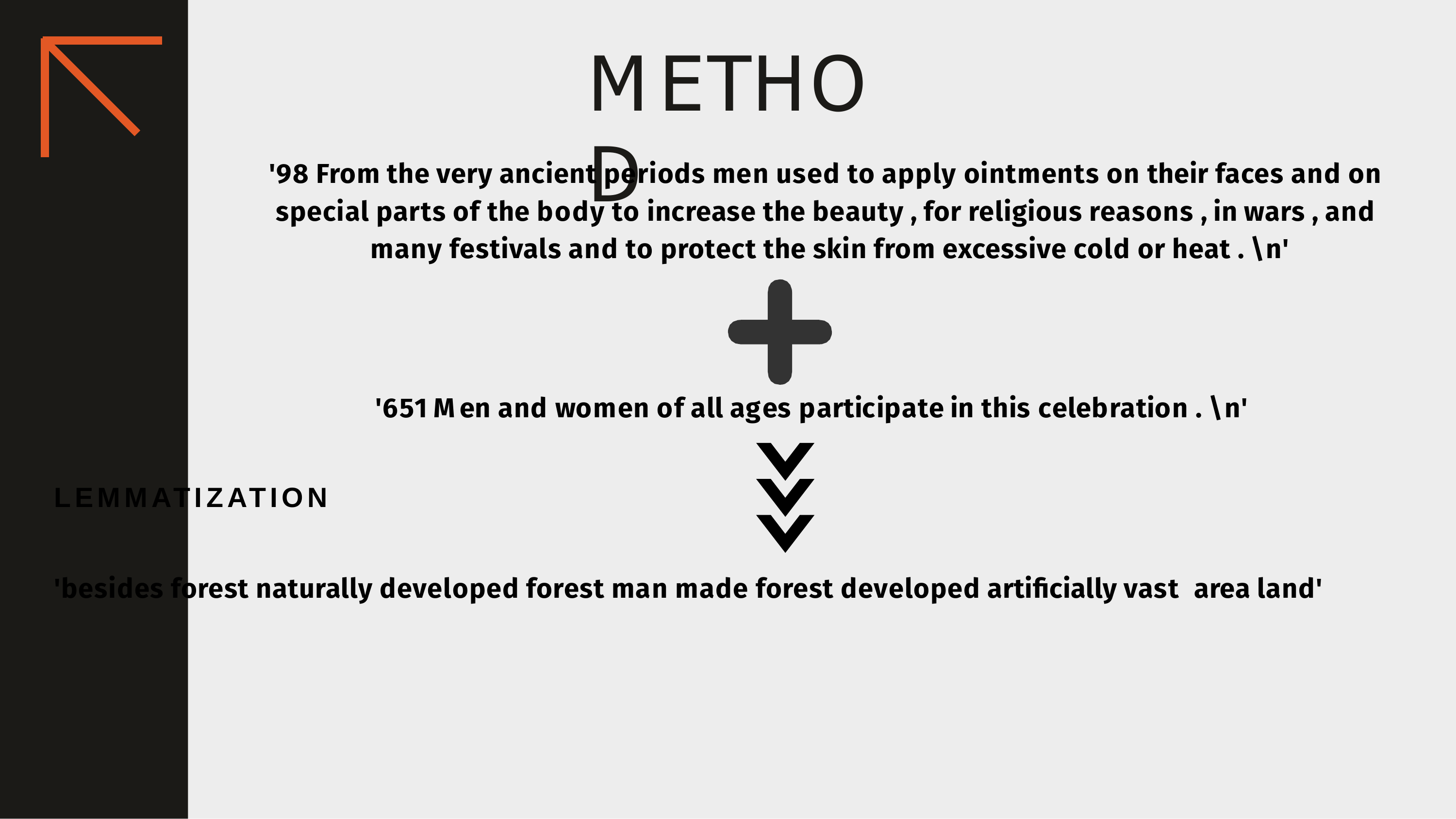

# METHOD
'98 From the very ancient periods men used to apply ointments on their faces and on  special parts of the body to increase the beauty , for religious reasons , in wars , and  many festivals and to protect the skin from excessive cold or heat . \n'

'651 Men and women of all ages participate in this celebration . \n'

LEMMATIZATION

'besides forest naturally developed forest man made forest developed artificially vast  area land'